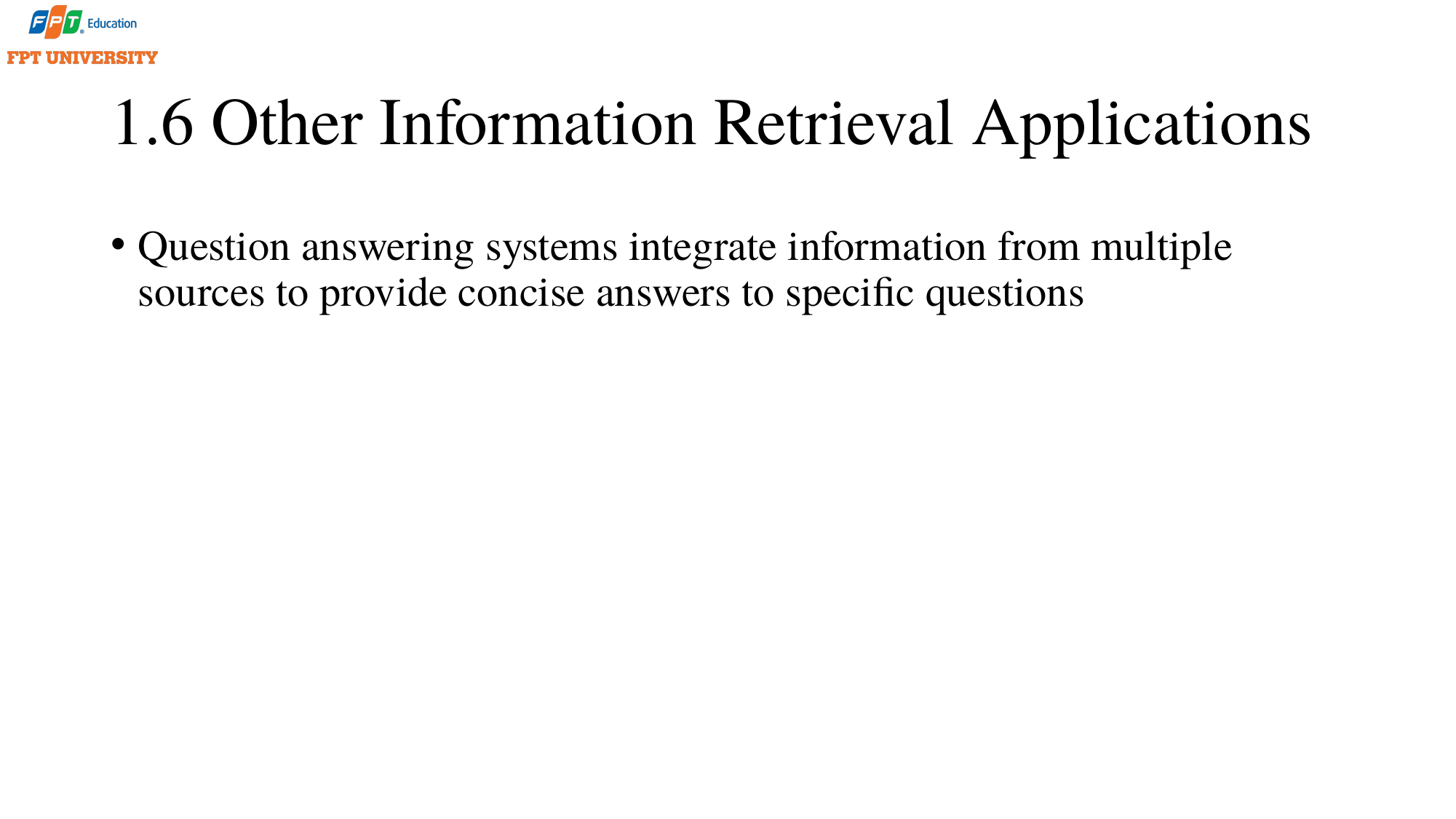

# 1.6 Other Information Retrieval Applications
Question answering systems integrate information from multiple sources to provide concise answers to specific questions